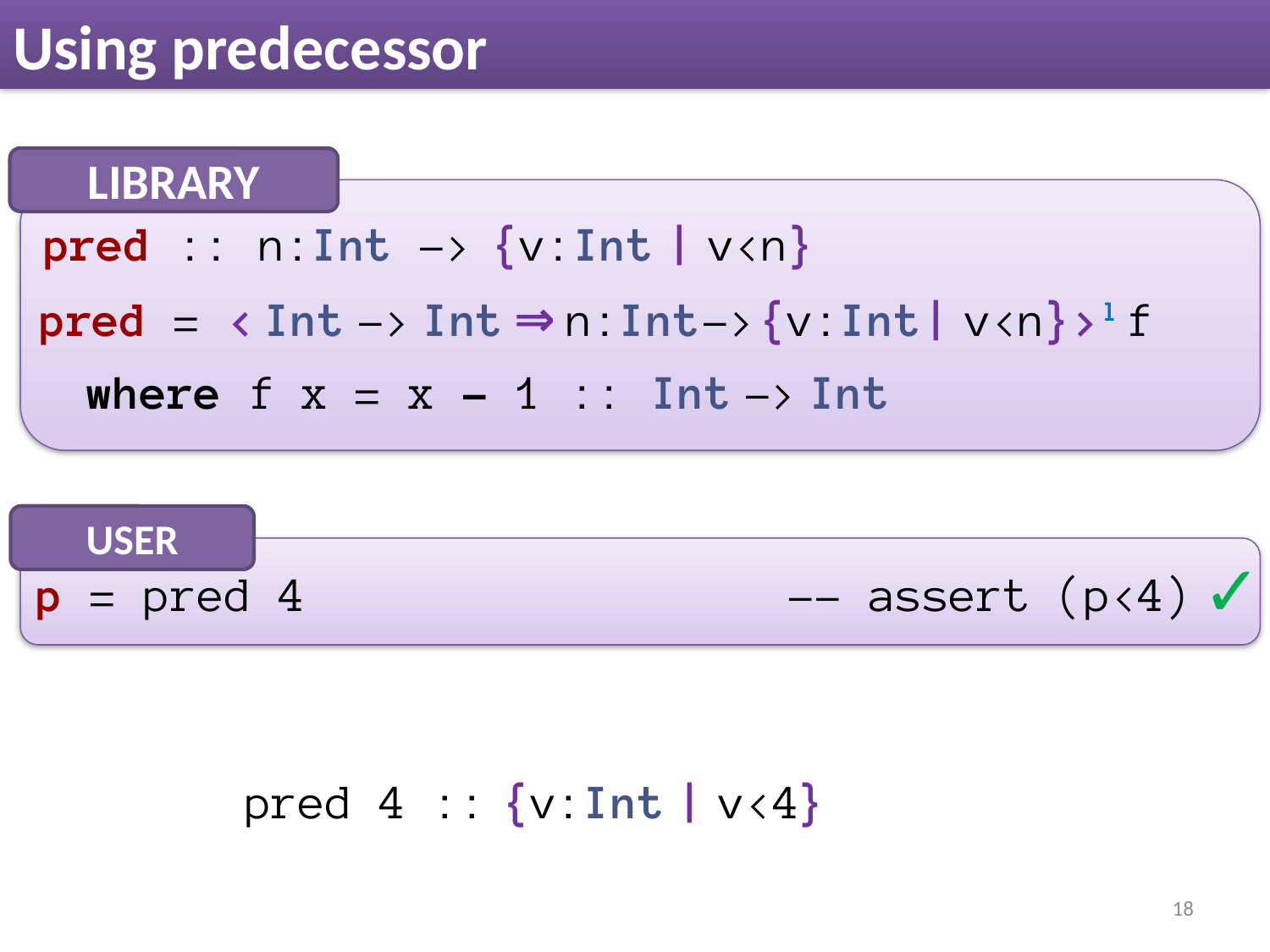

# Using predecessor
LIBRARY
 pred :: n:Int -> {v:Int | v<n}

  where f x = x – 1 :: Int -> Int
 pred = <  Int -> Int ⇒ n:Int -> {v:Int | v<n} >l f
USER
 p = pred 4                  -- assert (p<4)
✓
pred 4 ::
{v:Int | v<n} [4/n]
{v:Int | v<4}
18